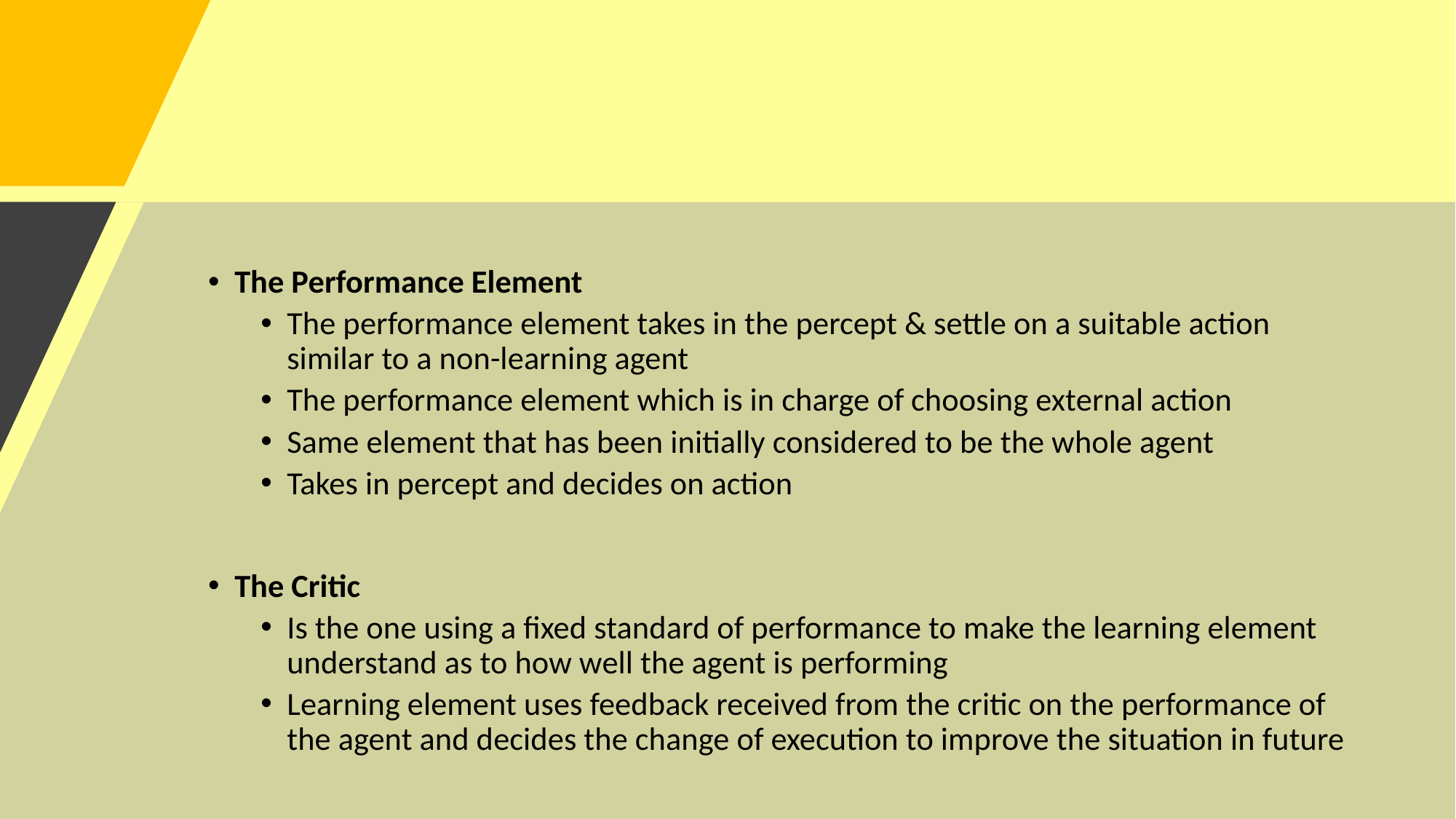

The Performance Element
The performance element takes in the percept & settle on a suitable action similar to a non-learning agent
The performance element which is in charge of choosing external action
Same element that has been initially considered to be the whole agent
Takes in percept and decides on action

The Critic
Is the one using a fixed standard of performance to make the learning element understand as to how well the agent is performing
Learning element uses feedback received from the critic on the performance of the agent and decides the change of execution to improve the situation in future